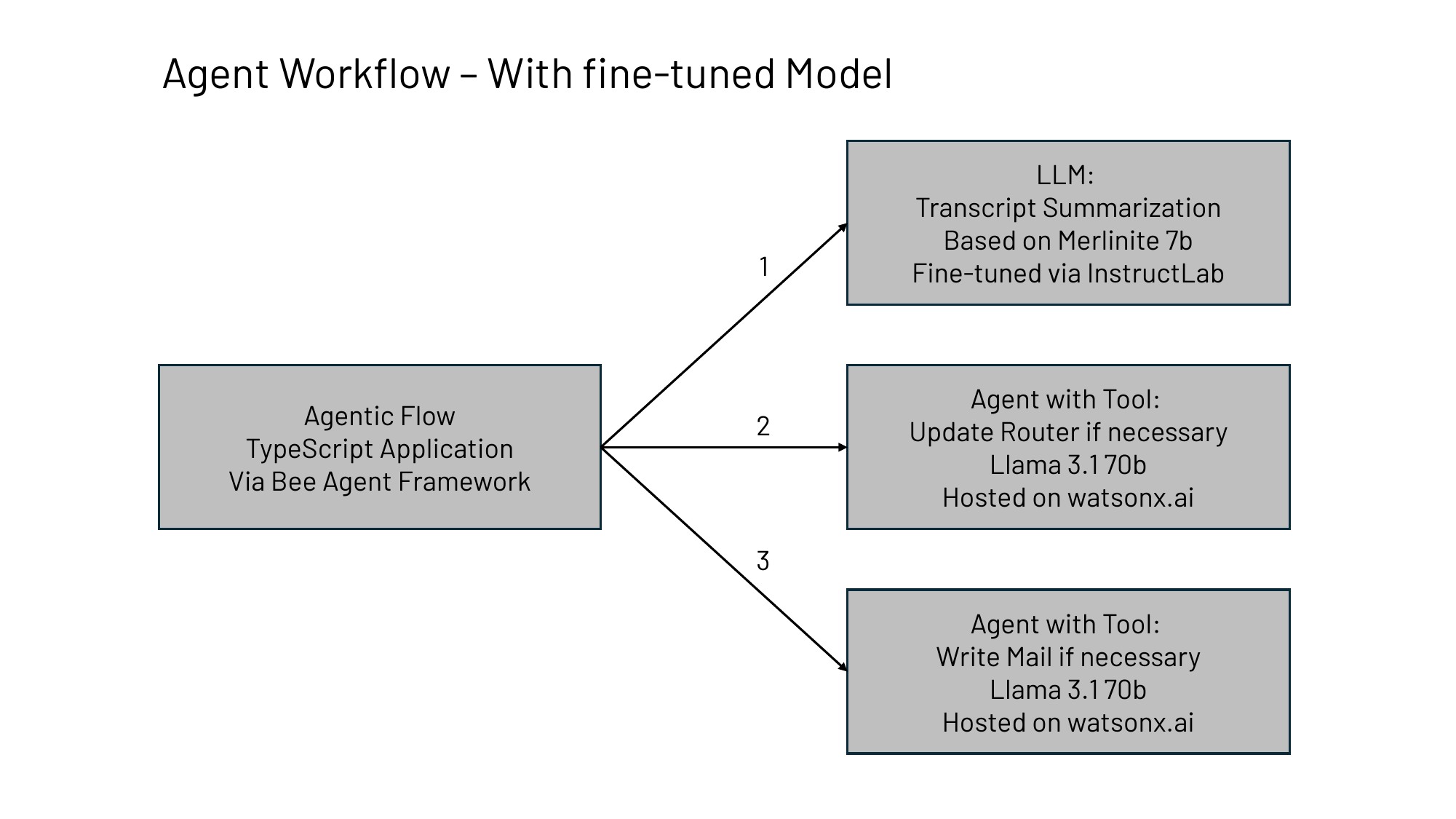

Agent Workflow – With fine-tuned Model
LLM:
Transcript Summarization
Based on Merlinite 7b
Fine-tuned via InstructLab
1
Agentic Flow
TypeScript Application
Via Bee Agent Framework
Agent with Tool:
Update Router if necessary
Llama 3.1 70b
Hosted on watsonx.ai
2
3
Agent with Tool:
Write Mail if necessary
Llama 3.1 70b
Hosted on watsonx.ai